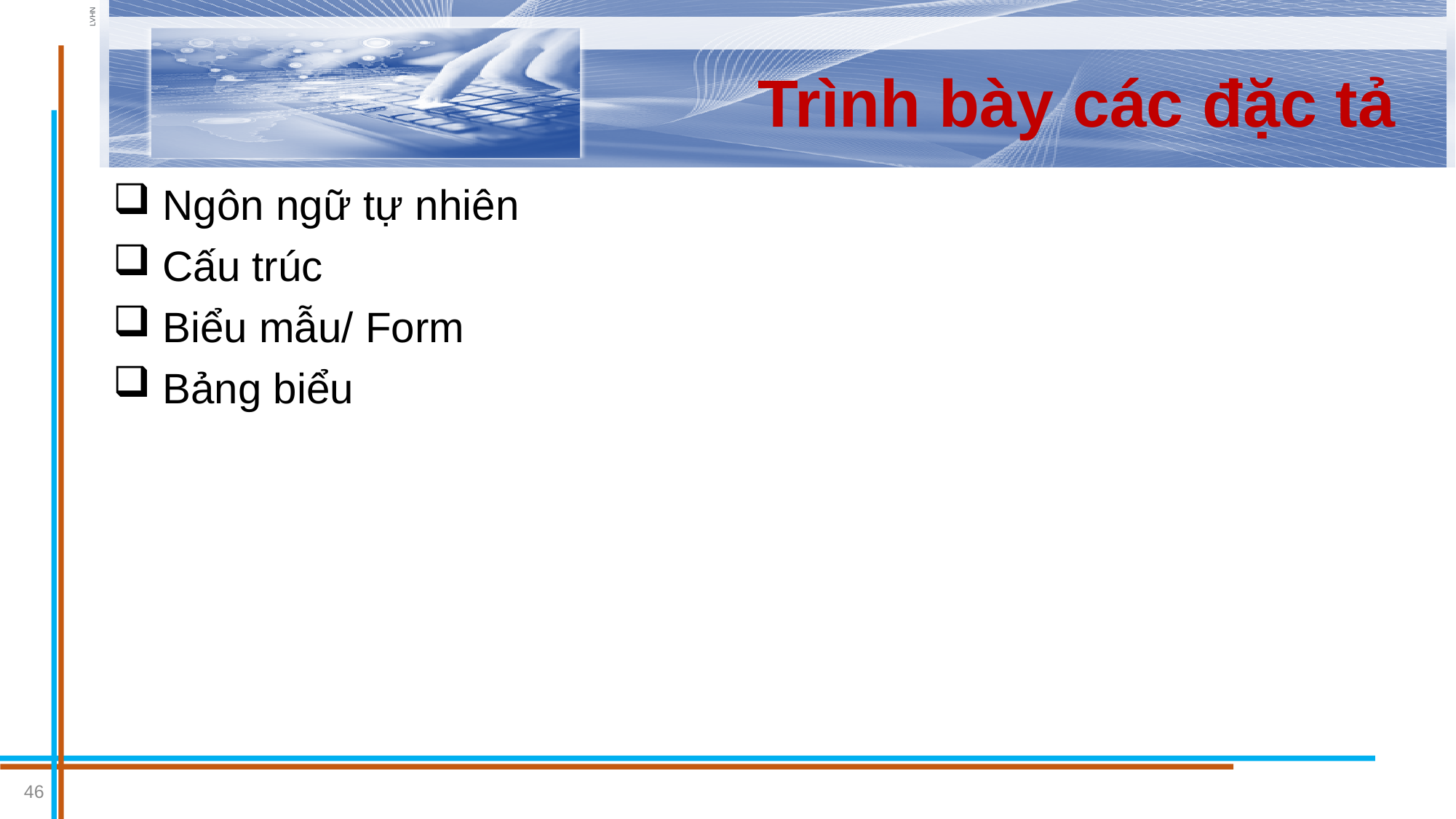

# Trình bày các đặc tả
 Ngôn ngữ tự nhiên
 Cấu trúc
 Biểu mẫu/ Form
 Bảng biểu
46